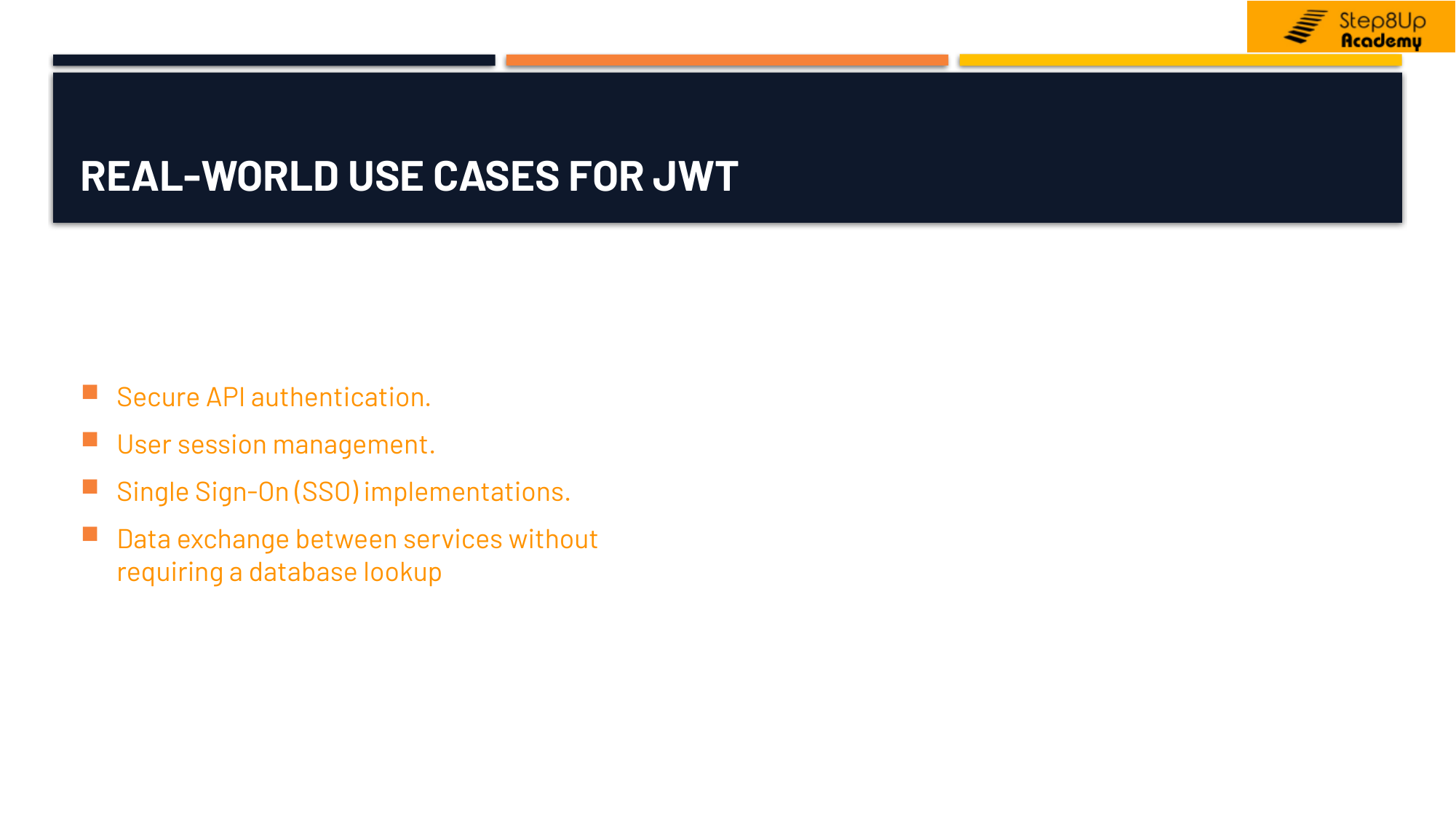

# Real-World Use Cases for JWT
Secure API authentication.
User session management.
Single Sign-On (SSO) implementations.
Data exchange between services without requiring a database lookup